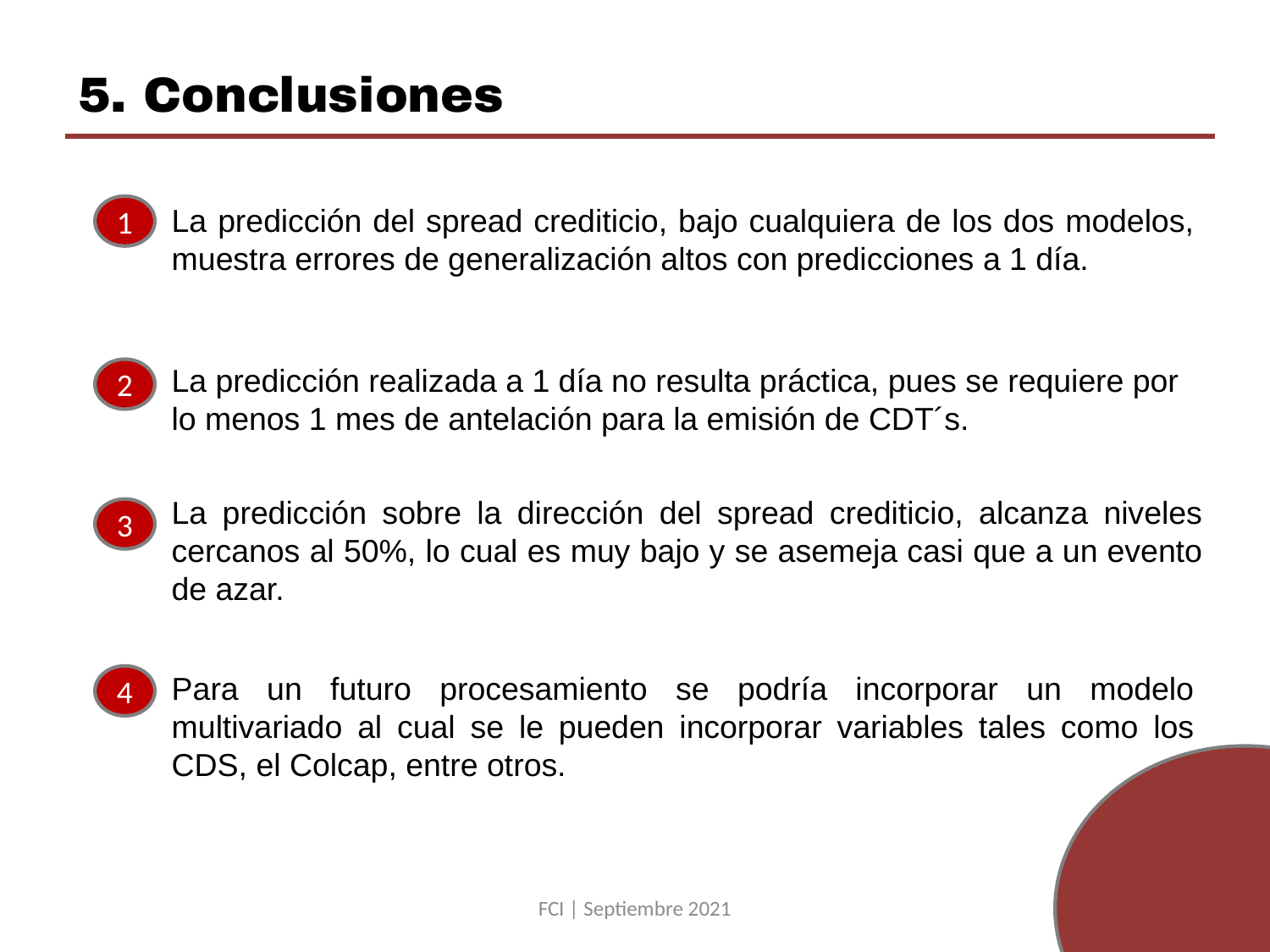

5. Conclusiones
La predicción del spread crediticio, bajo cualquiera de los dos modelos, muestra errores de generalización altos con predicciones a 1 día.
1
La predicción realizada a 1 día no resulta práctica, pues se requiere por lo menos 1 mes de antelación para la emisión de CDT´s.
2
La predicción sobre la dirección del spread crediticio, alcanza niveles cercanos al 50%, lo cual es muy bajo y se asemeja casi que a un evento de azar.
3
Para un futuro procesamiento se podría incorporar un modelo multivariado al cual se le pueden incorporar variables tales como los CDS, el Colcap, entre otros.
4

FCI | Septiembre 2021
7